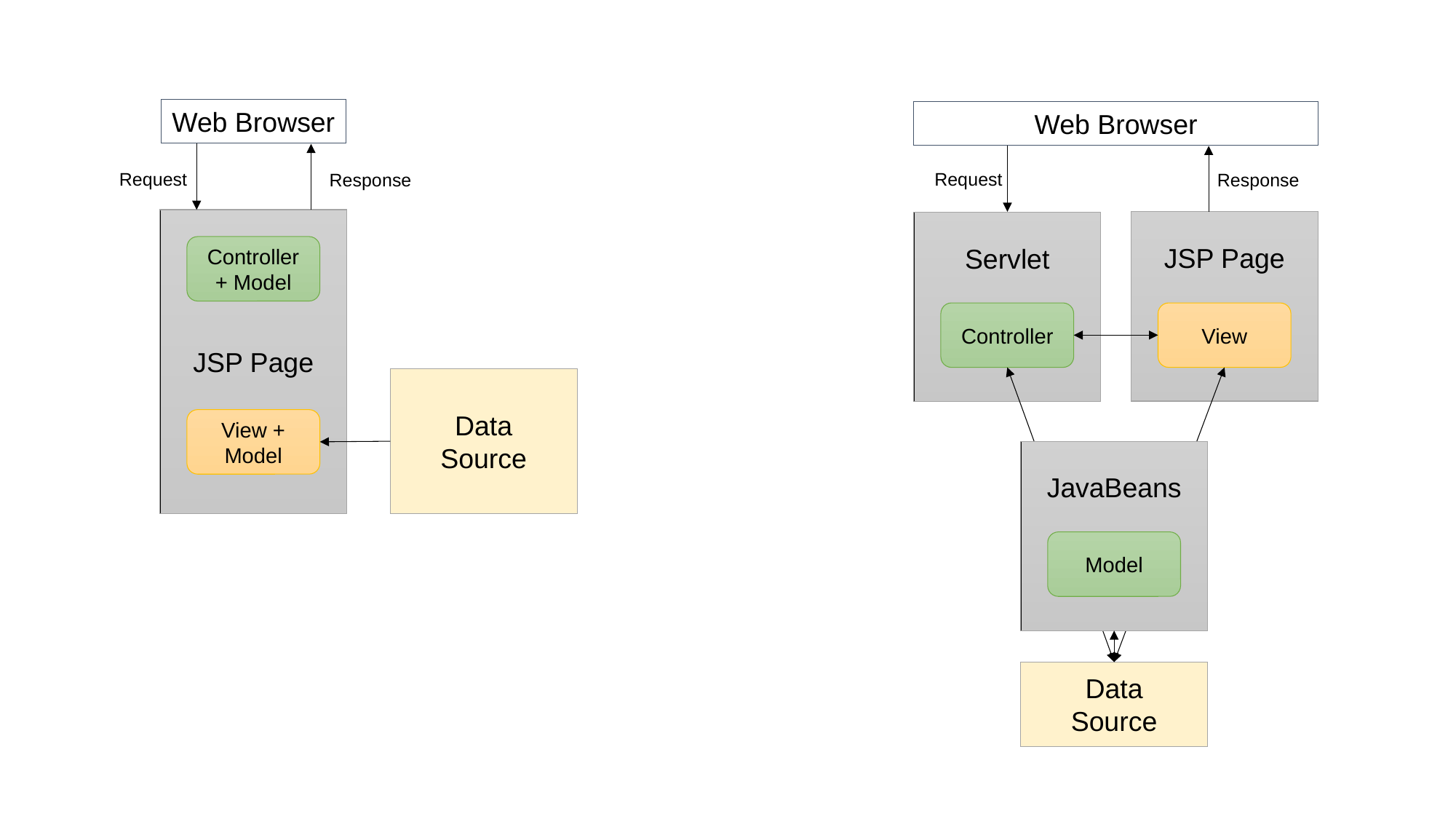

Web Browser
Web Browser
Request
Request
Response
Response
JSP Page
JSP Page

Servlet

Controller + Model
Controller
View
Data
Source
View + Model
JavaBeans

Model
Data
Source